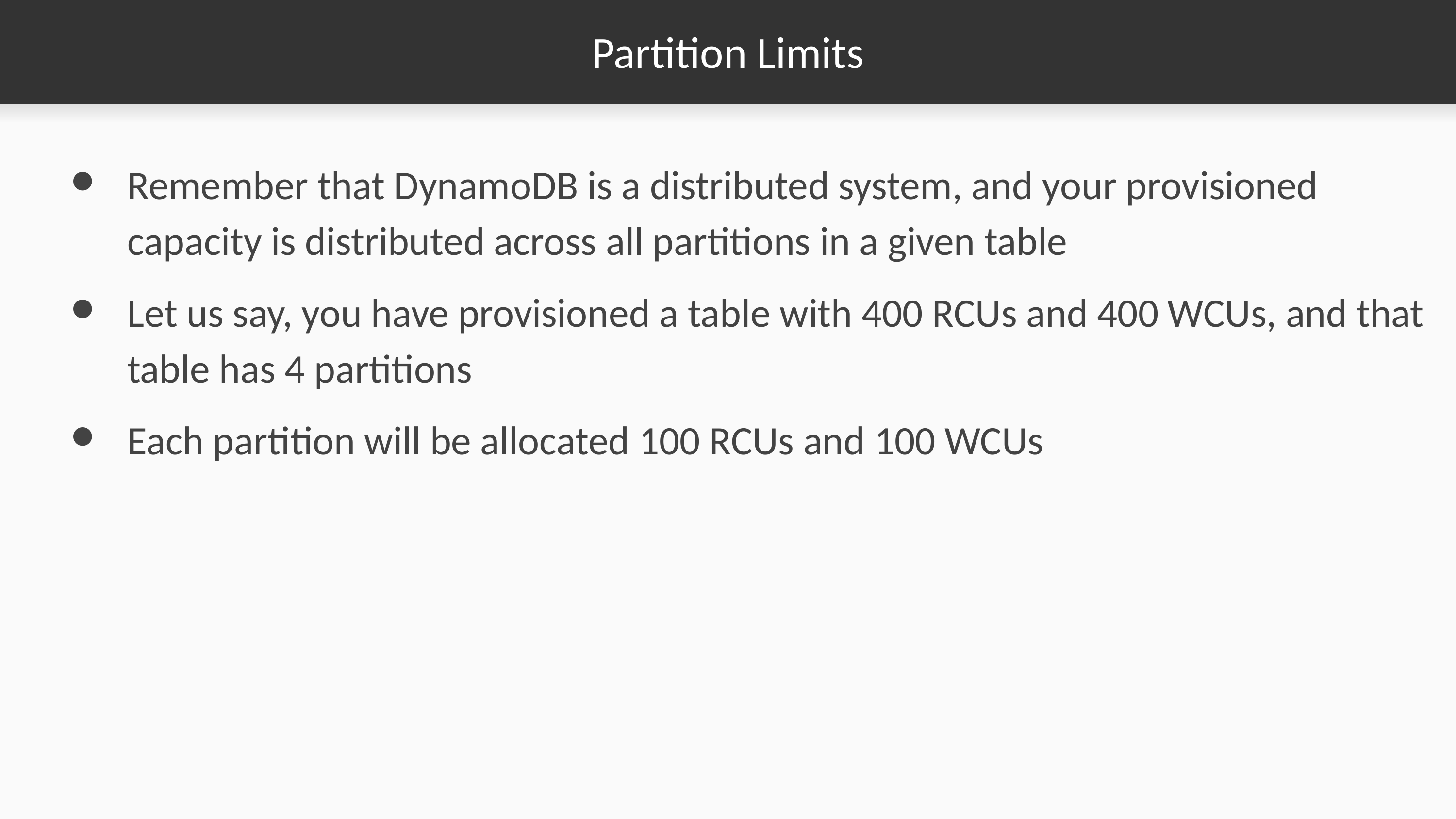

# Partition Limits
Remember that DynamoDB is a distributed system, and your provisioned capacity is distributed across all partitions in a given table
Let us say, you have provisioned a table with 400 RCUs and 400 WCUs, and that table has 4 partitions
Each partition will be allocated 100 RCUs and 100 WCUs